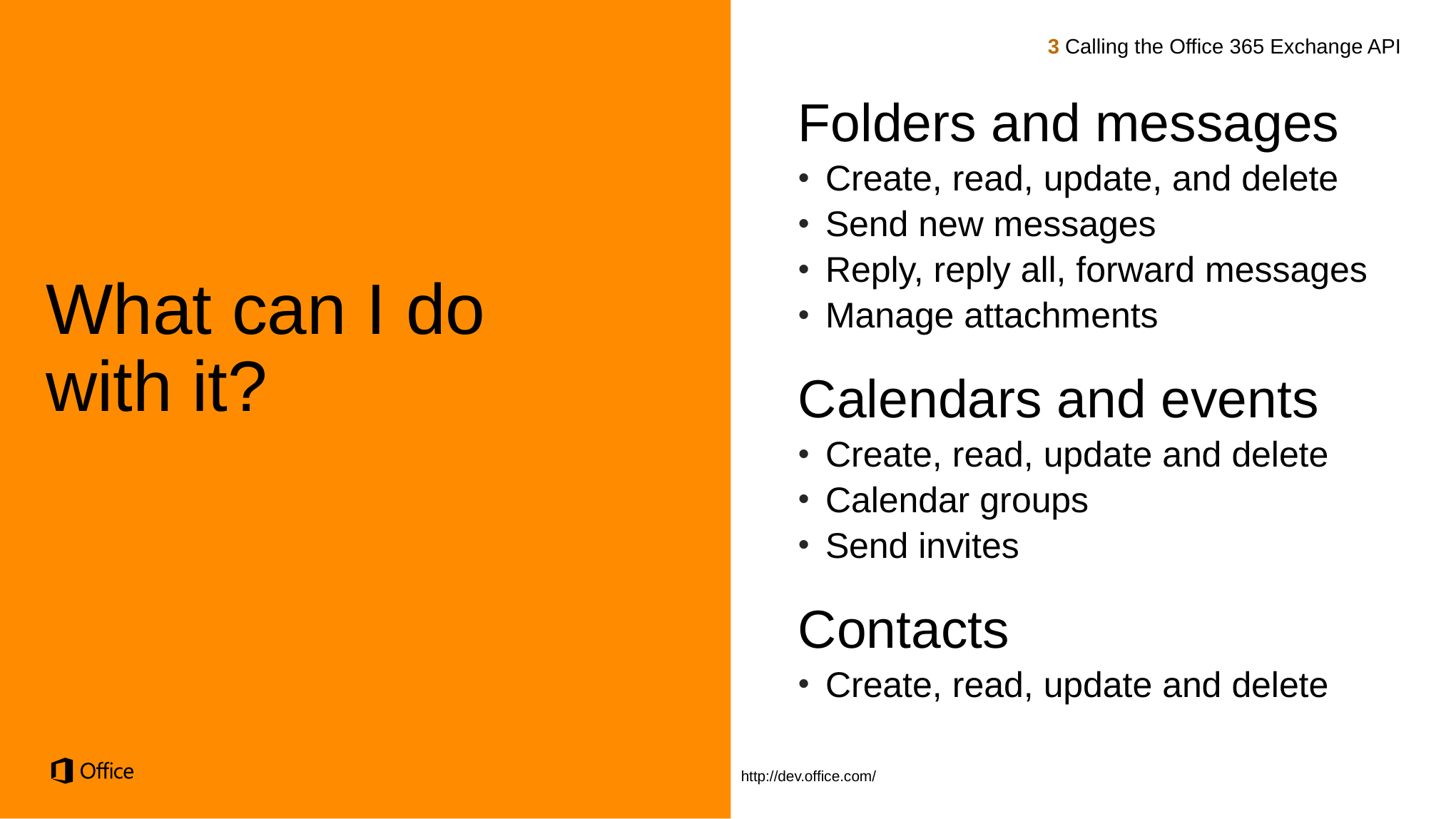

3 Calling the Office 365 Exchange API

Folders and messages
Create, read, update, and delete
Send new messages
Reply, reply all, forward messages
Manage attachments
Calendars and events
Create, read, update and delete
Calendar groups
Send invites
Contacts
Create, read, update and delete
What can I do
with it?